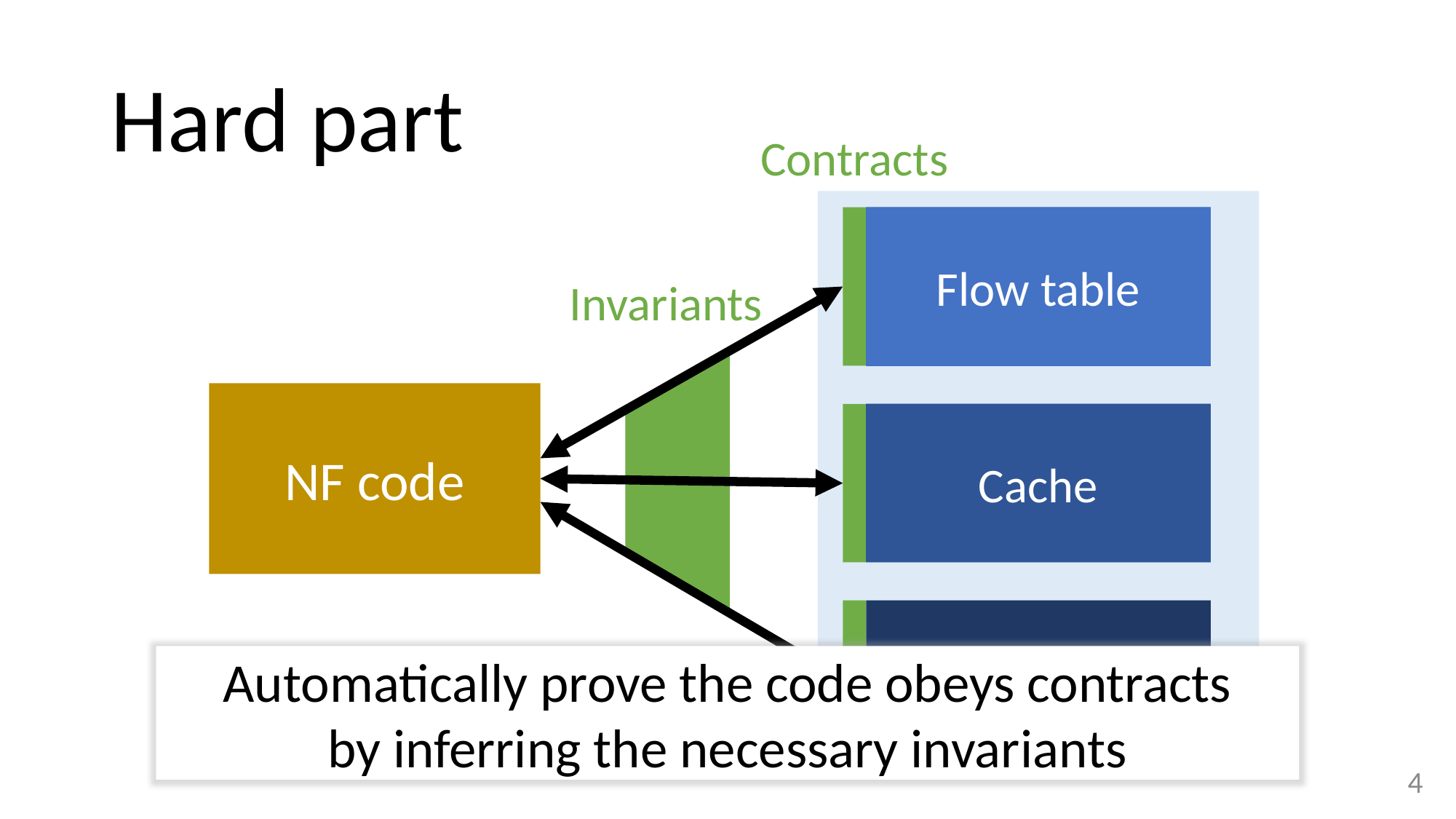

# Hard part
Contracts

Hash map
Array
…
Flow table
Invariants

NF code
Cache
Automatically prove the code obeys contracts
by inferring the necessary invariants
4